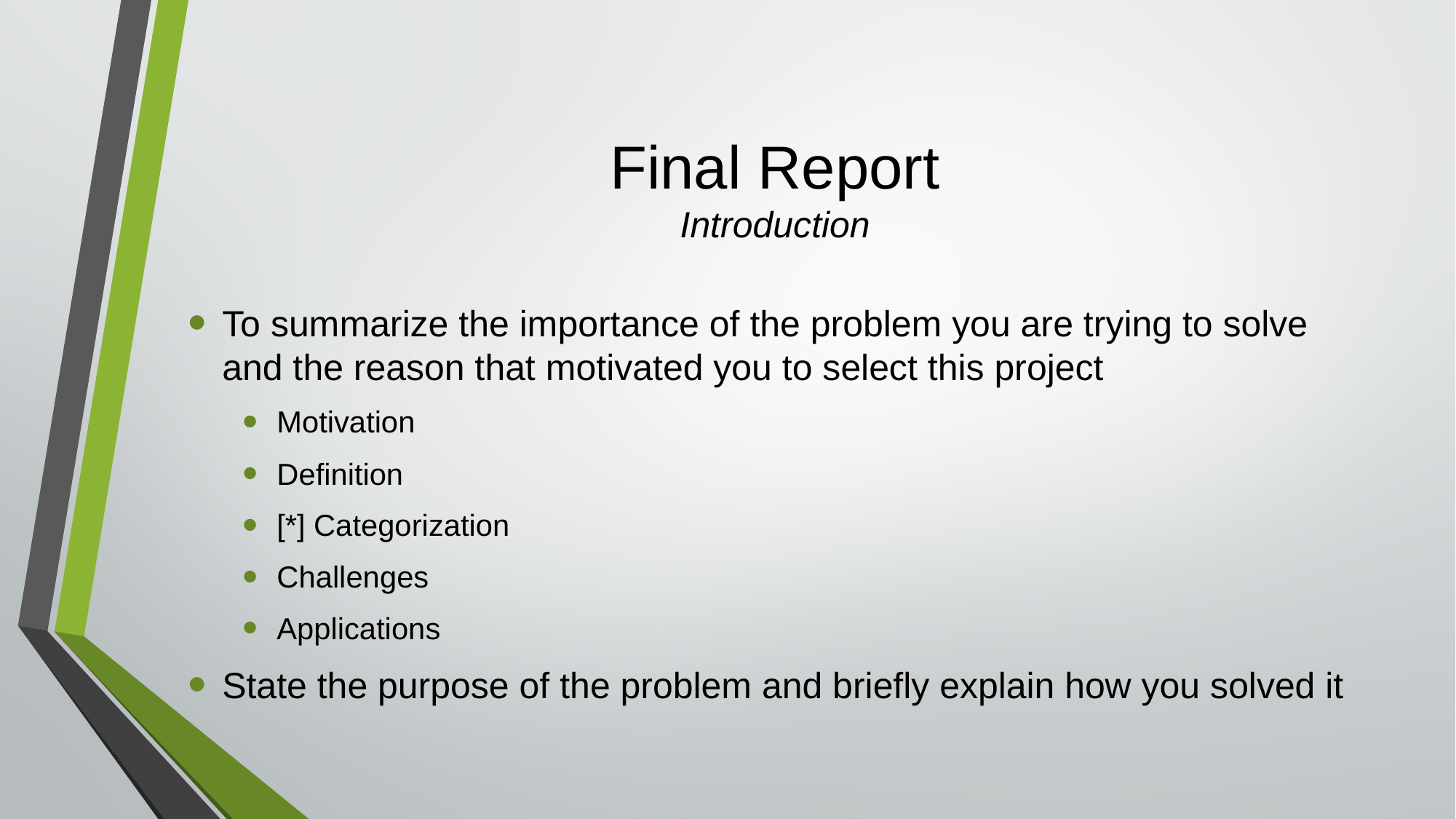

# Final Report Introduction
To summarize the importance of the problem you are trying to solve and the reason that motivated you to select this project
Motivation
Definition
[*] Categorization
Challenges
Applications
State the purpose of the problem and briefly explain how you solved it